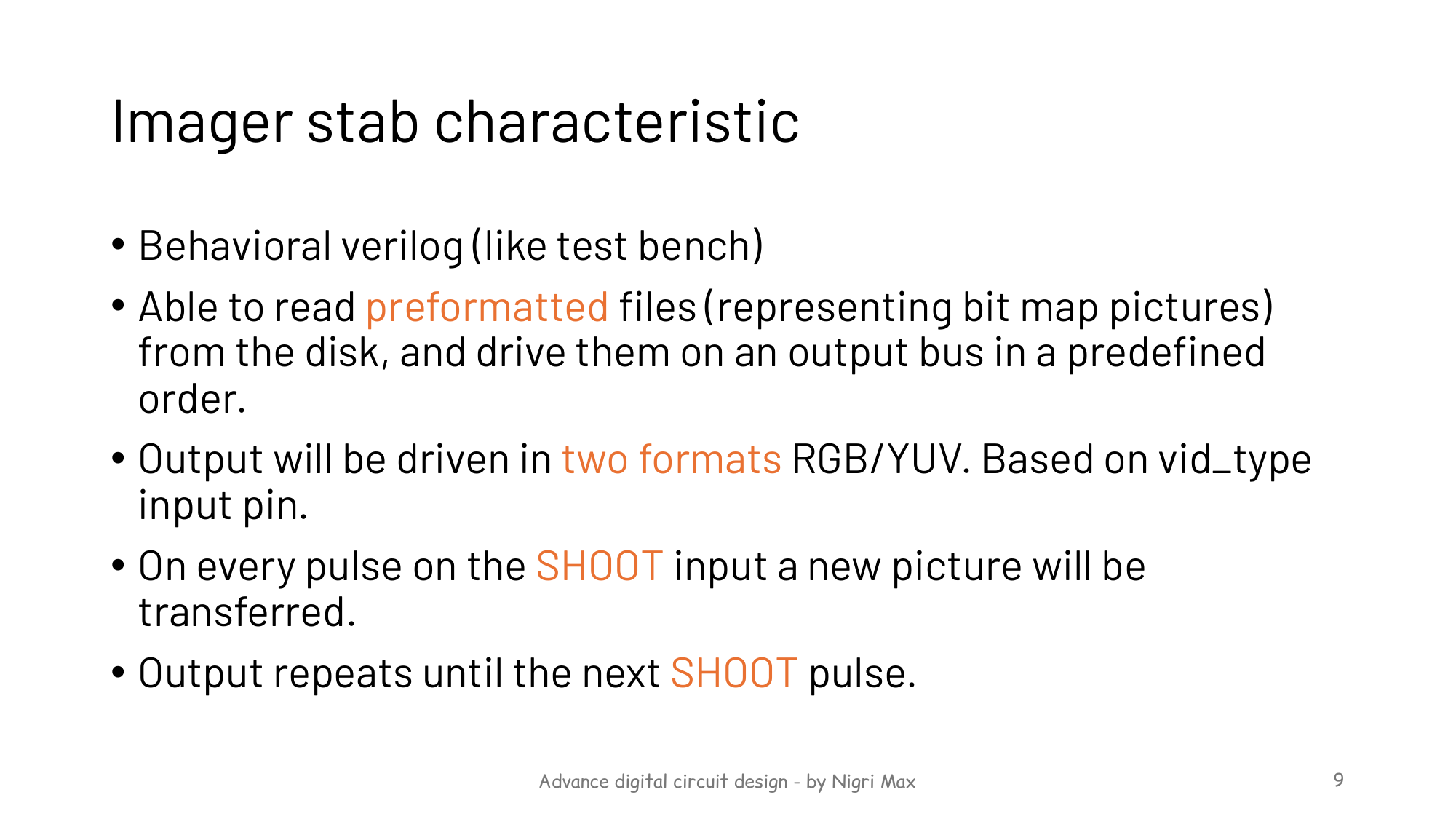

# Imager stab characteristic
Behavioral verilog (like test bench)
Able to read preformatted files (representing bit map pictures) from the disk, and drive them on an output bus in a predefined order.
Output will be driven in two formats RGB/YUV. Based on vid_type input pin.
On every pulse on the SHOOT input a new picture will be transferred.
Output repeats until the next SHOOT pulse.
Advance digital circuit design - by Nigri Max
9